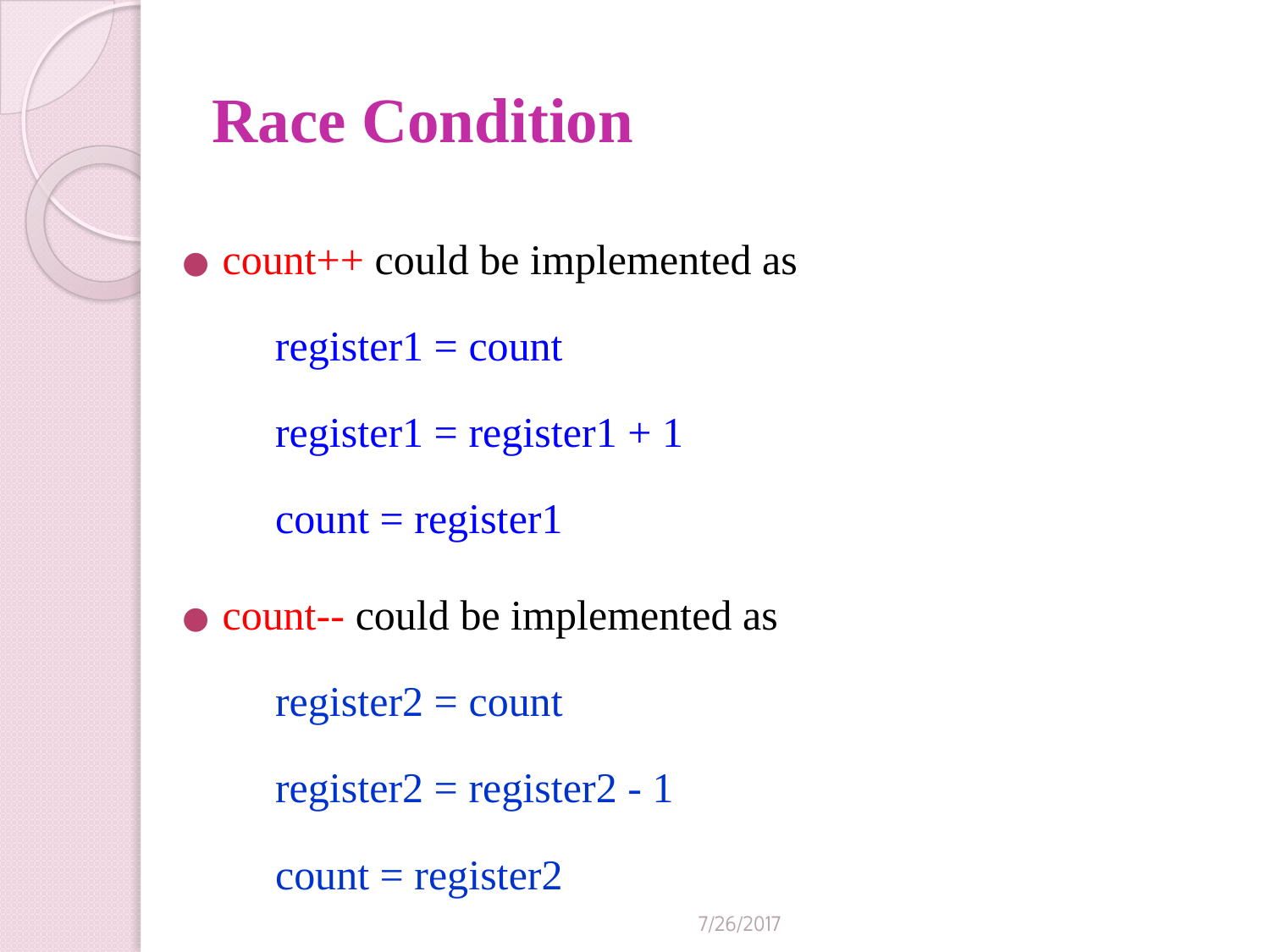

# Race Condition
count++ could be implemented as
     register1 = count
     register1 = register1 + 1
     count = register1
count-- could be implemented as
     register2 = count
     register2 = register2 - 1
     count = register2

7/26/2017